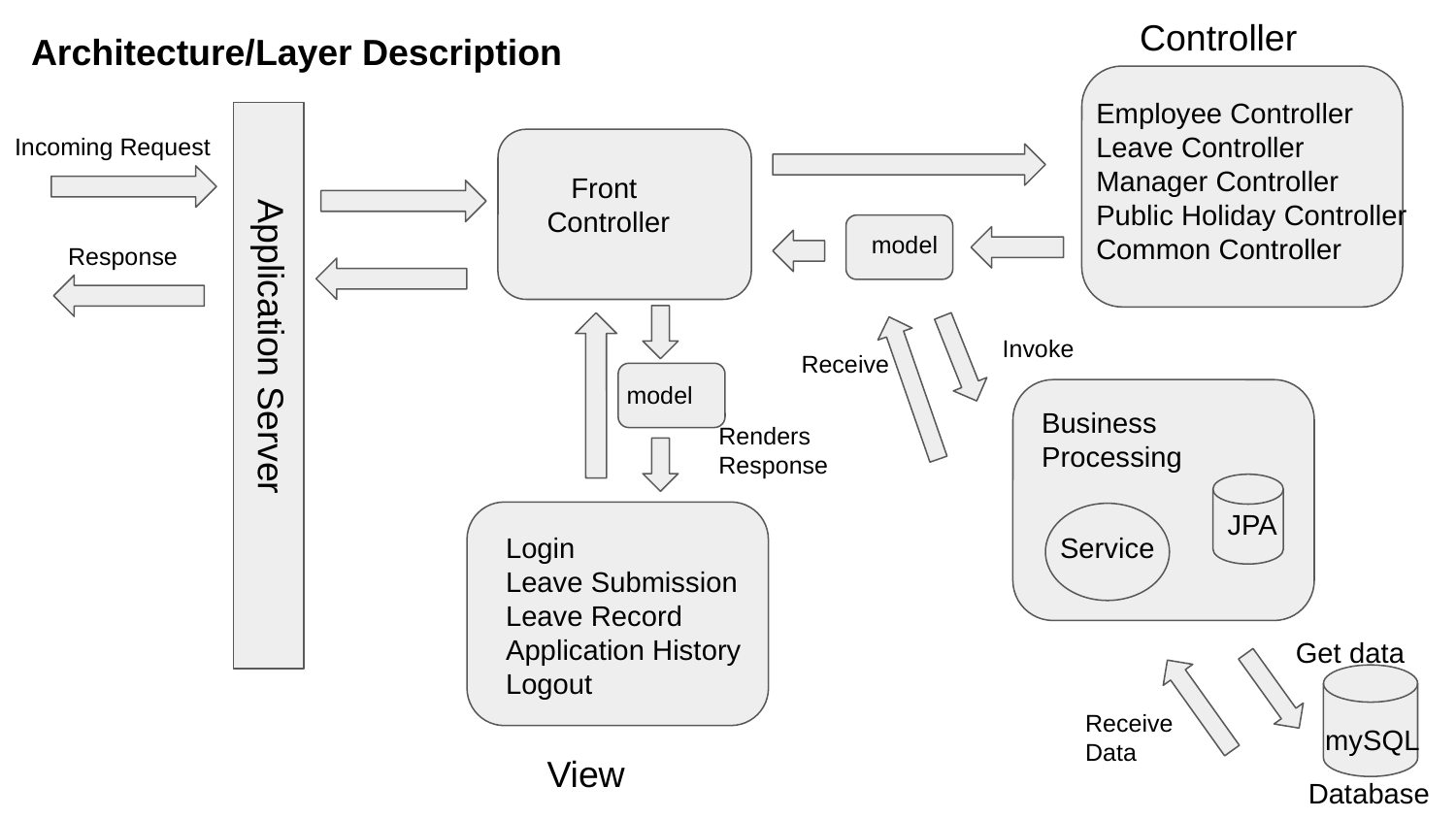

Controller
Architecture/Layer Description

Employee Controller
Leave Controller
Manager Controller
Public Holiday Controller
Common Controller

Incoming Request

   Front    Controller

model
Response

Invoke
Receive

Application Server
model

Business Processing
Renders Response

JPA

Login
Leave Submission
Leave Record
Application History
Logout

Service
Get data

Receive Data
mySQL

View
Database